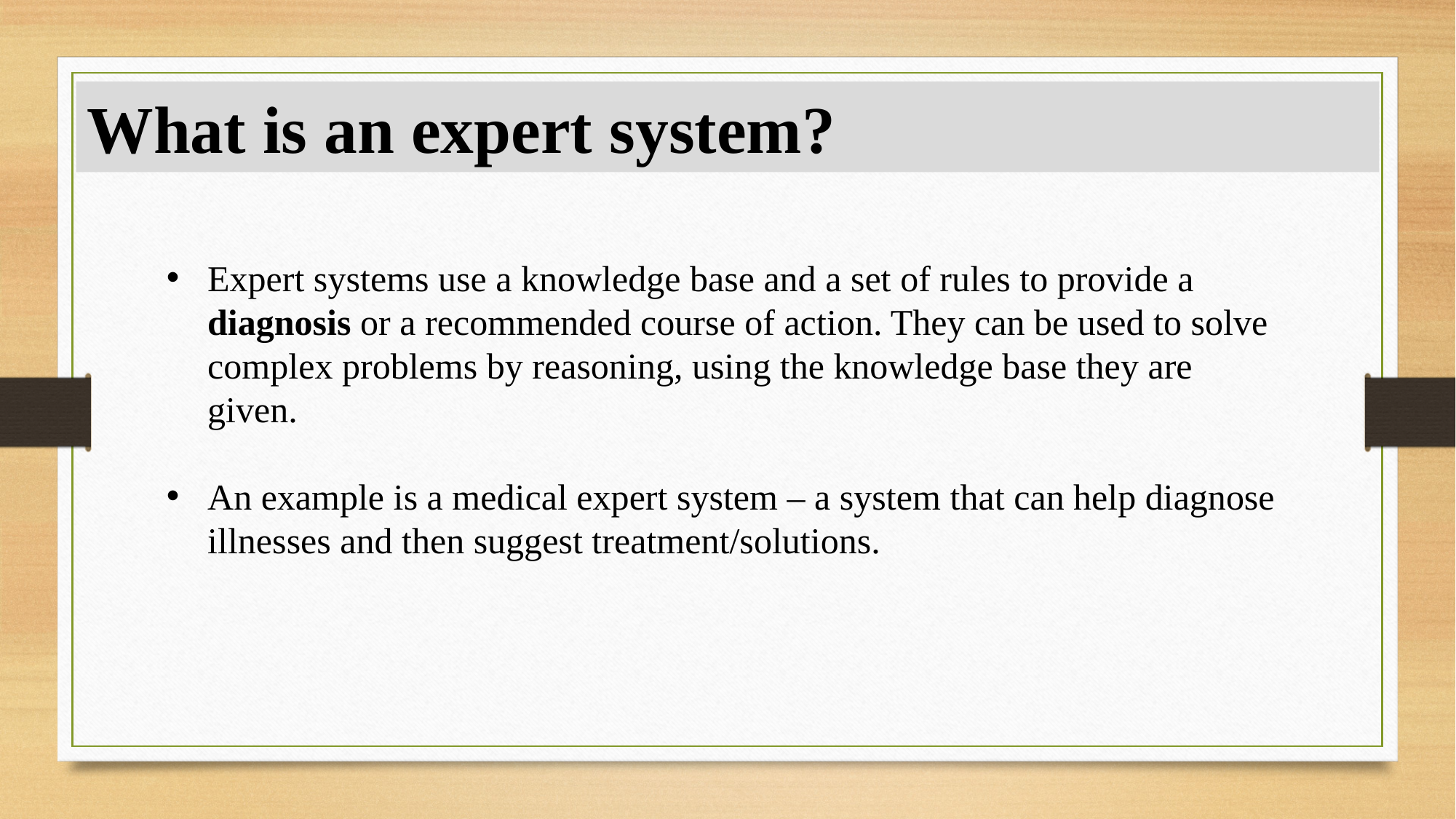

What is an expert system?
Expert systems use a knowledge base and a set of rules to provide a diagnosis or a recommended course of action. They can be used to solve complex problems by reasoning, using the knowledge base they are given.

An example is a medical expert system – a system that can help diagnose illnesses and then suggest treatment/solutions.